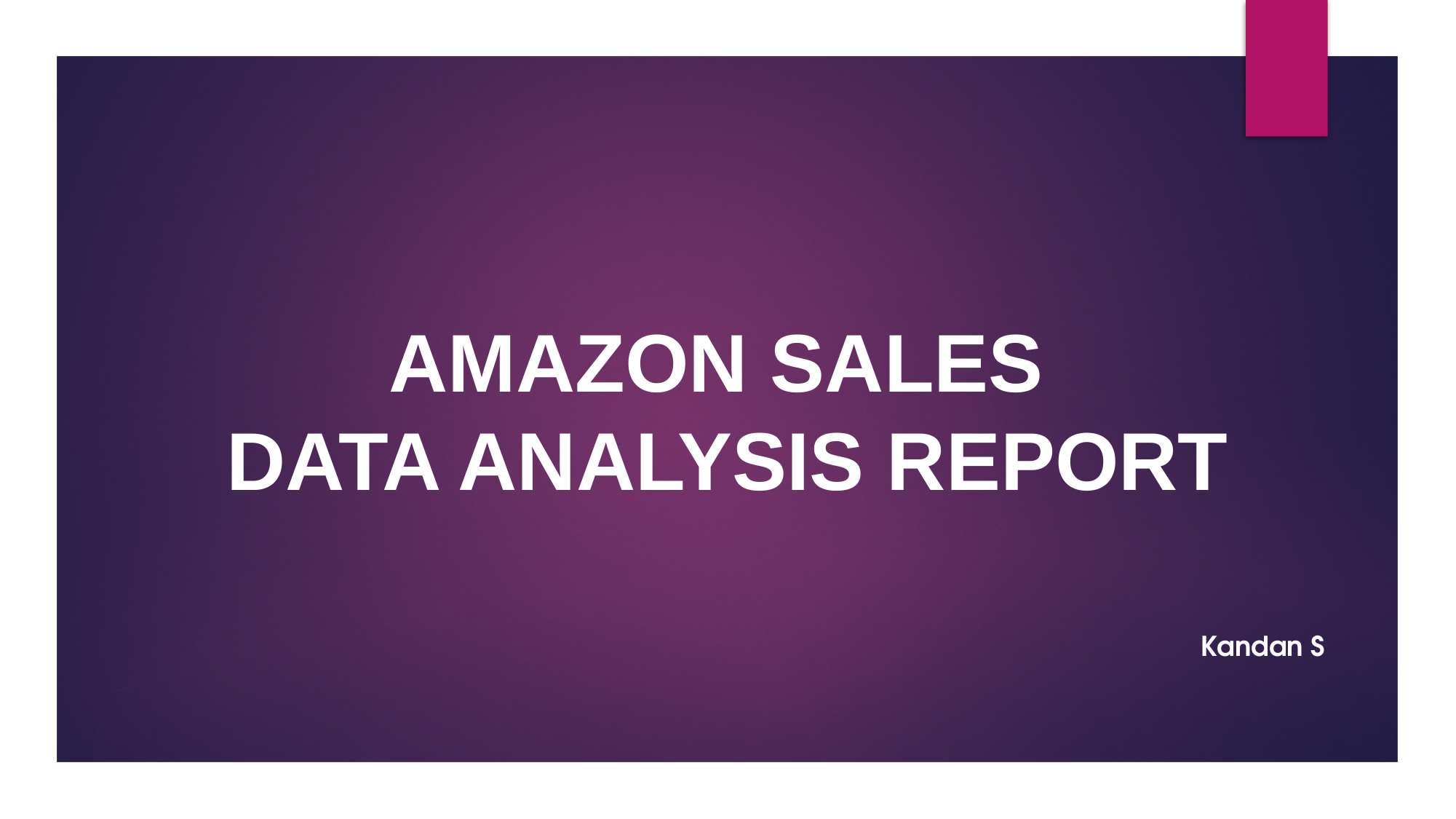

AMAZON SALES
DATA ANALYSIS REPORT
Kandan S